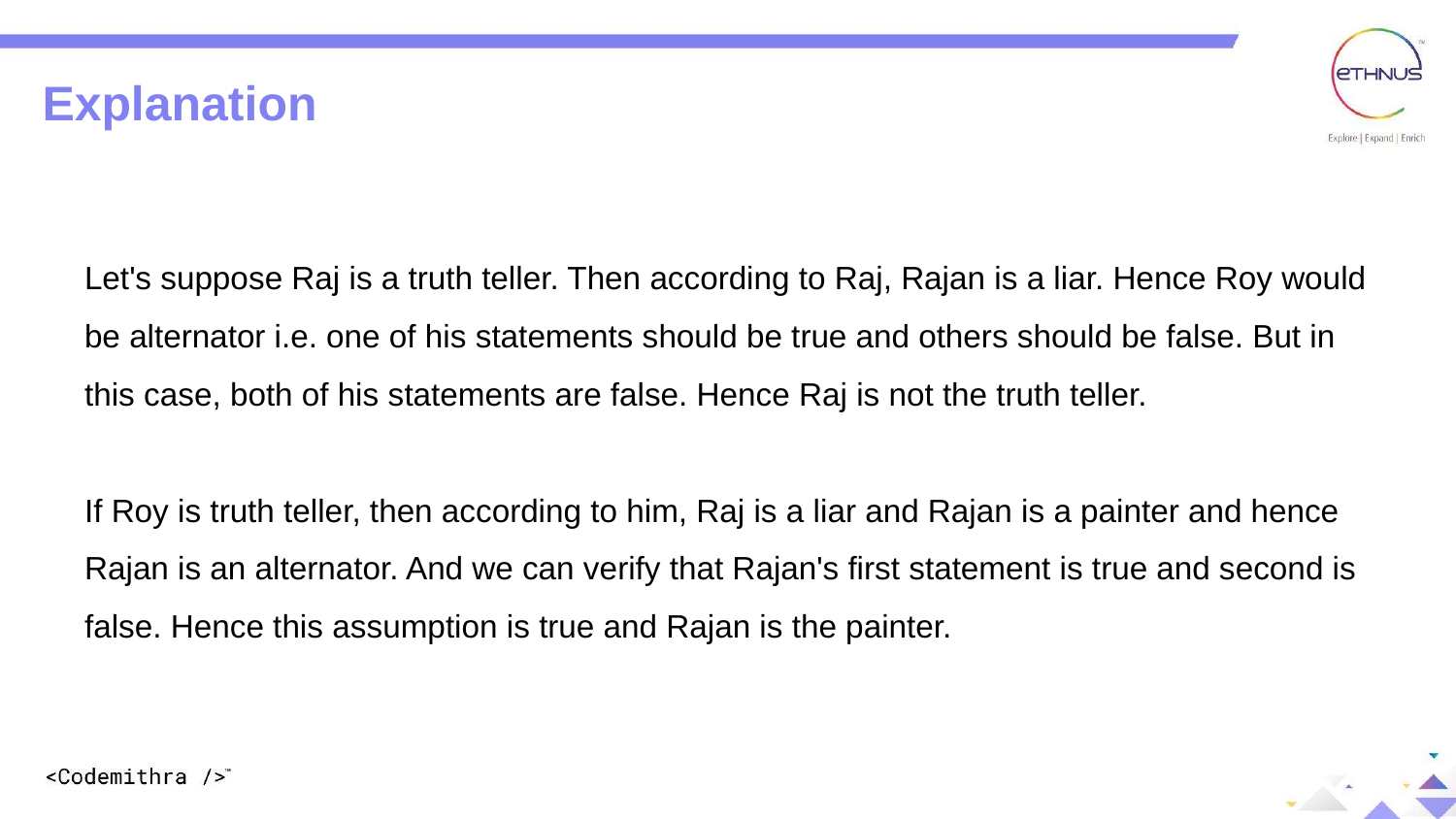

Explanation

Let's suppose Raj is a truth teller. Then according to Raj, Rajan is a liar. Hence Roy would be alternator i.e. one of his statements should be true and others should be false. But in this case, both of his statements are false. Hence Raj is not the truth teller.
If Roy is truth teller, then according to him, Raj is a liar and Rajan is a painter and hence Rajan is an alternator. And we can verify that Rajan's first statement is true and second is false. Hence this assumption is true and Rajan is the painter.